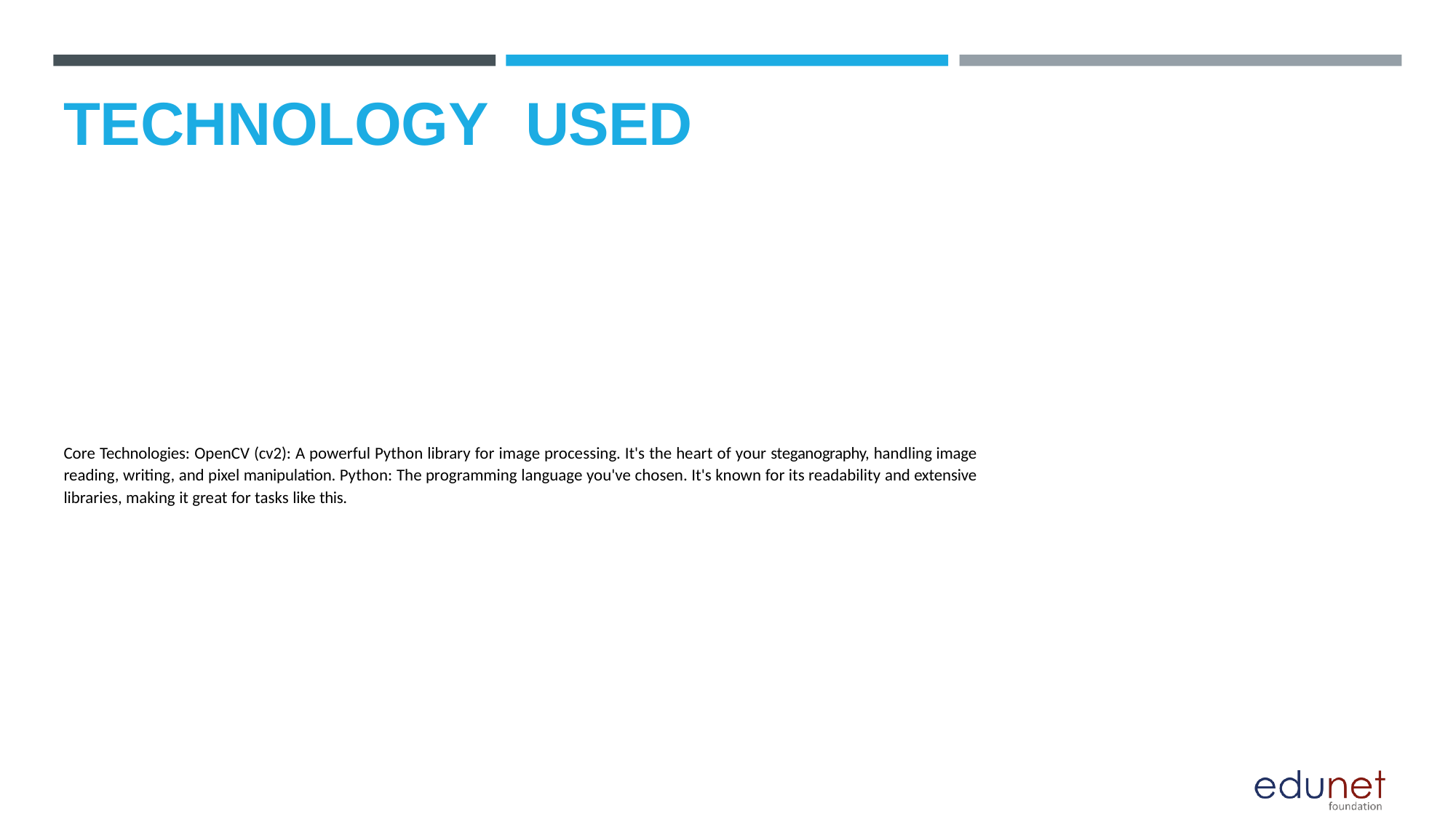

# TECHNOLOGY	USED
Core Technologies: OpenCV (cv2): A powerful Python library for image processing. It's the heart of your steganography, handling image reading, writing, and pixel manipulation. Python: The programming language you've chosen. It's known for its readability and extensive libraries, making it great for tasks like this.